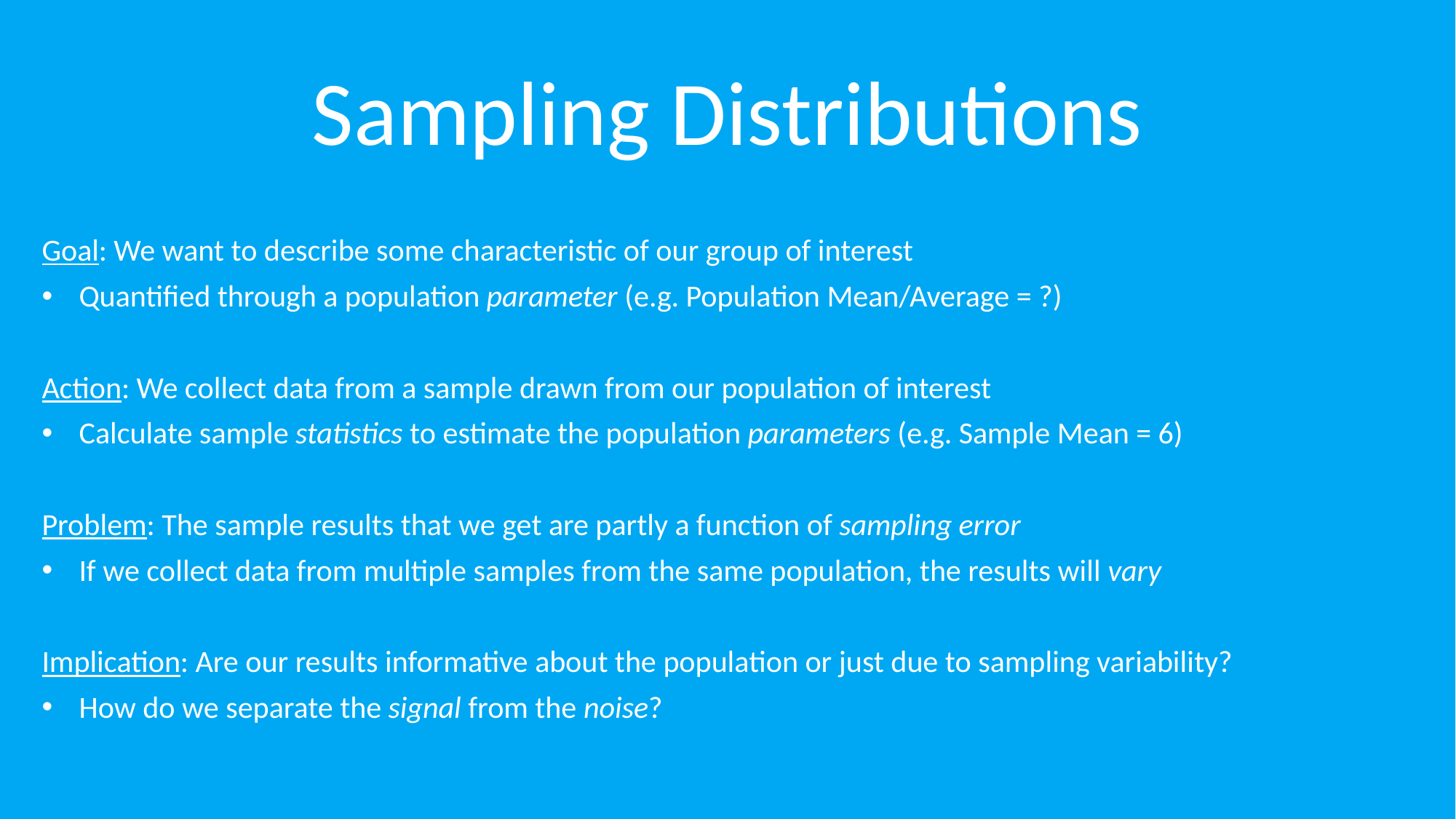

# Sampling Distributions
Goal: We want to describe some characteristic of our group of interest
Quantified through a population parameter (e.g. Population Mean/Average = ?)

Action: We collect data from a sample drawn from our population of interest
Calculate sample statistics to estimate the population parameters (e.g. Sample Mean = 6)

Problem: The sample results that we get are partly a function of sampling error
If we collect data from multiple samples from the same population, the results will vary

Implication: Are our results informative about the population or just due to sampling variability?
How do we separate the signal from the noise?